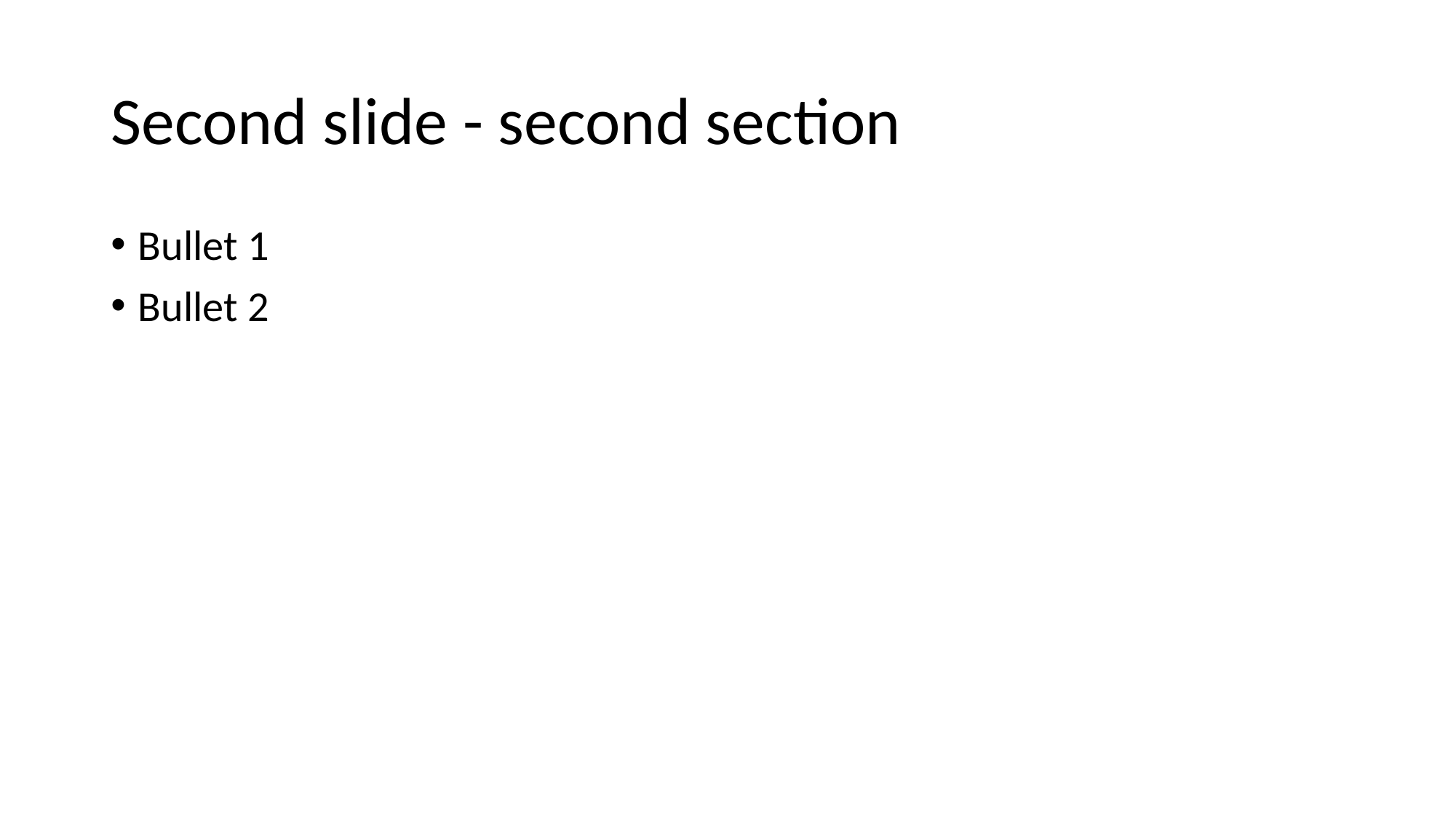

# Second slide - second section
Bullet 1
Bullet 2